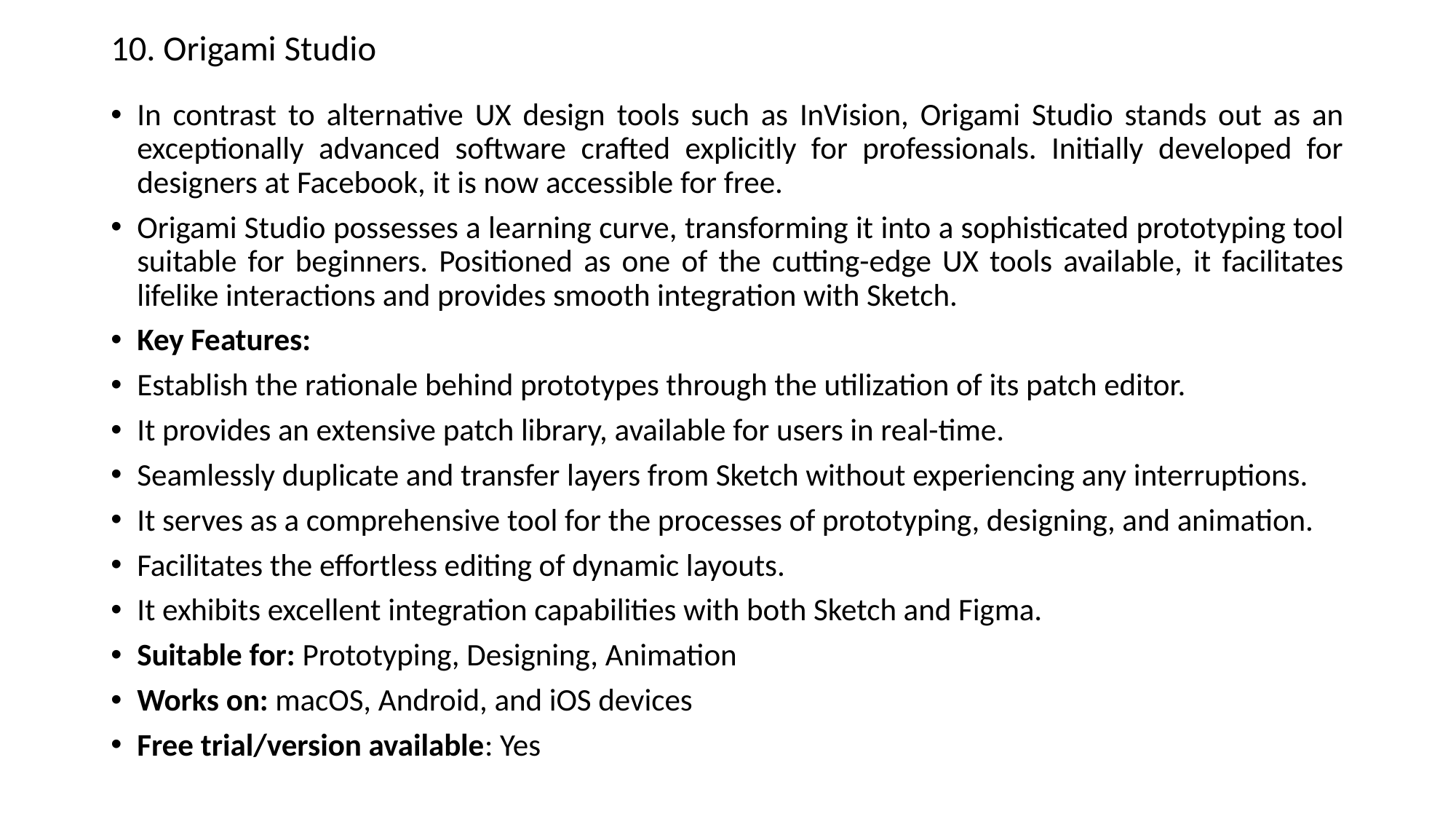

# 10. Origami Studio
In contrast to alternative UX design tools such as InVision, Origami Studio stands out as an exceptionally advanced software crafted explicitly for professionals. Initially developed for designers at Facebook, it is now accessible for free.
Origami Studio possesses a learning curve, transforming it into a sophisticated prototyping tool suitable for beginners. Positioned as one of the cutting-edge UX tools available, it facilitates lifelike interactions and provides smooth integration with Sketch.
Key Features:
Establish the rationale behind prototypes through the utilization of its patch editor.
It provides an extensive patch library, available for users in real-time.
Seamlessly duplicate and transfer layers from Sketch without experiencing any interruptions.
It serves as a comprehensive tool for the processes of prototyping, designing, and animation.
Facilitates the effortless editing of dynamic layouts.
It exhibits excellent integration capabilities with both Sketch and Figma.
Suitable for: Prototyping, Designing, Animation
Works on: macOS, Android, and iOS devices
Free trial/version available: Yes